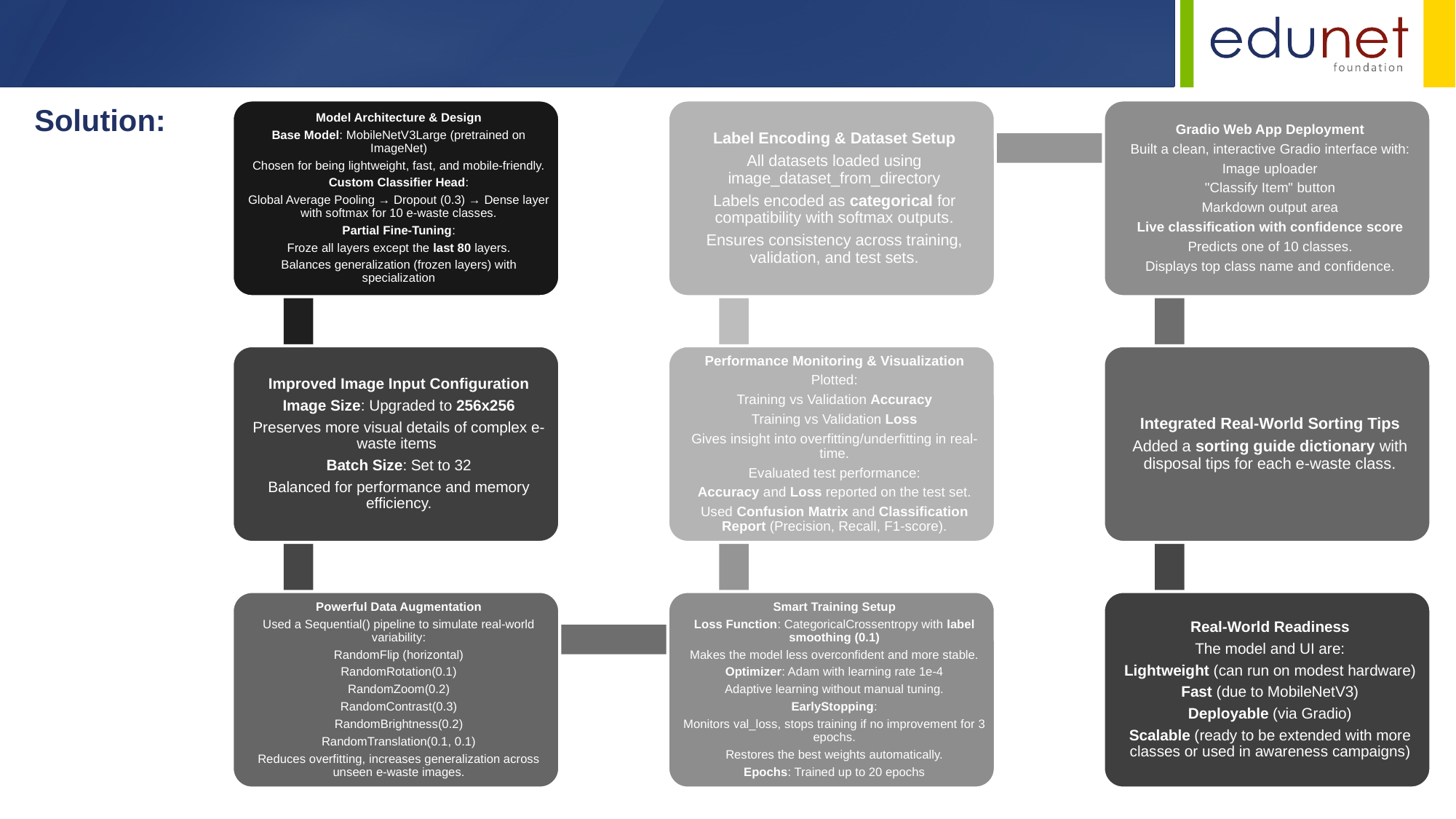

Model Architecture & Design
Base Model: MobileNetV3Large (pretrained on ImageNet)
Chosen for being lightweight, fast, and mobile-friendly.
Custom Classifier Head:
Global Average Pooling → Dropout (0.3) → Dense layer with softmax for 10 e-waste classes.
Partial Fine-Tuning:
Froze all layers except the last 80 layers.
Balances generalization (frozen layers) with specialization
Improved Image Input Configuration
Image Size: Upgraded to 256x256
Preserves more visual details of complex e-waste items
Batch Size: Set to 32
Balanced for performance and memory efficiency.
Powerful Data Augmentation
Used a Sequential() pipeline to simulate real-world variability:
RandomFlip (horizontal)
RandomRotation(0.1)
RandomZoom(0.2)
RandomContrast(0.3)
RandomBrightness(0.2)
RandomTranslation(0.1, 0.1)
Reduces overfitting, increases generalization across unseen e-waste images.
Smart Training Setup
Loss Function: CategoricalCrossentropy with label smoothing (0.1)
Makes the model less overconfident and more stable.
Optimizer: Adam with learning rate 1e-4
Adaptive learning without manual tuning.
EarlyStopping:
Monitors val_loss, stops training if no improvement for 3 epochs.
Restores the best weights automatically.
Epochs: Trained up to 20 epochs
Performance Monitoring & Visualization
Plotted:
Training vs Validation Accuracy
Training vs Validation Loss
Gives insight into overfitting/underfitting in real-time.
Evaluated test performance:
Accuracy and Loss reported on the test set.
Used Confusion Matrix and Classification Report (Precision, Recall, F1-score).
Label Encoding & Dataset Setup
All datasets loaded using image_dataset_from_directory
Labels encoded as categorical for compatibility with softmax outputs.
Ensures consistency across training, validation, and test sets.
Gradio Web App Deployment
Built a clean, interactive Gradio interface with:
Image uploader
"Classify Item" button
Markdown output area
Live classification with confidence score
Predicts one of 10 classes.
Displays top class name and confidence.
Integrated Real-World Sorting Tips
Added a sorting guide dictionary with disposal tips for each e-waste class.
Real-World Readiness
The model and UI are:
Lightweight (can run on modest hardware)
Fast (due to MobileNetV3)
Deployable (via Gradio)
Scalable (ready to be extended with more classes or used in awareness campaigns)
Solution: